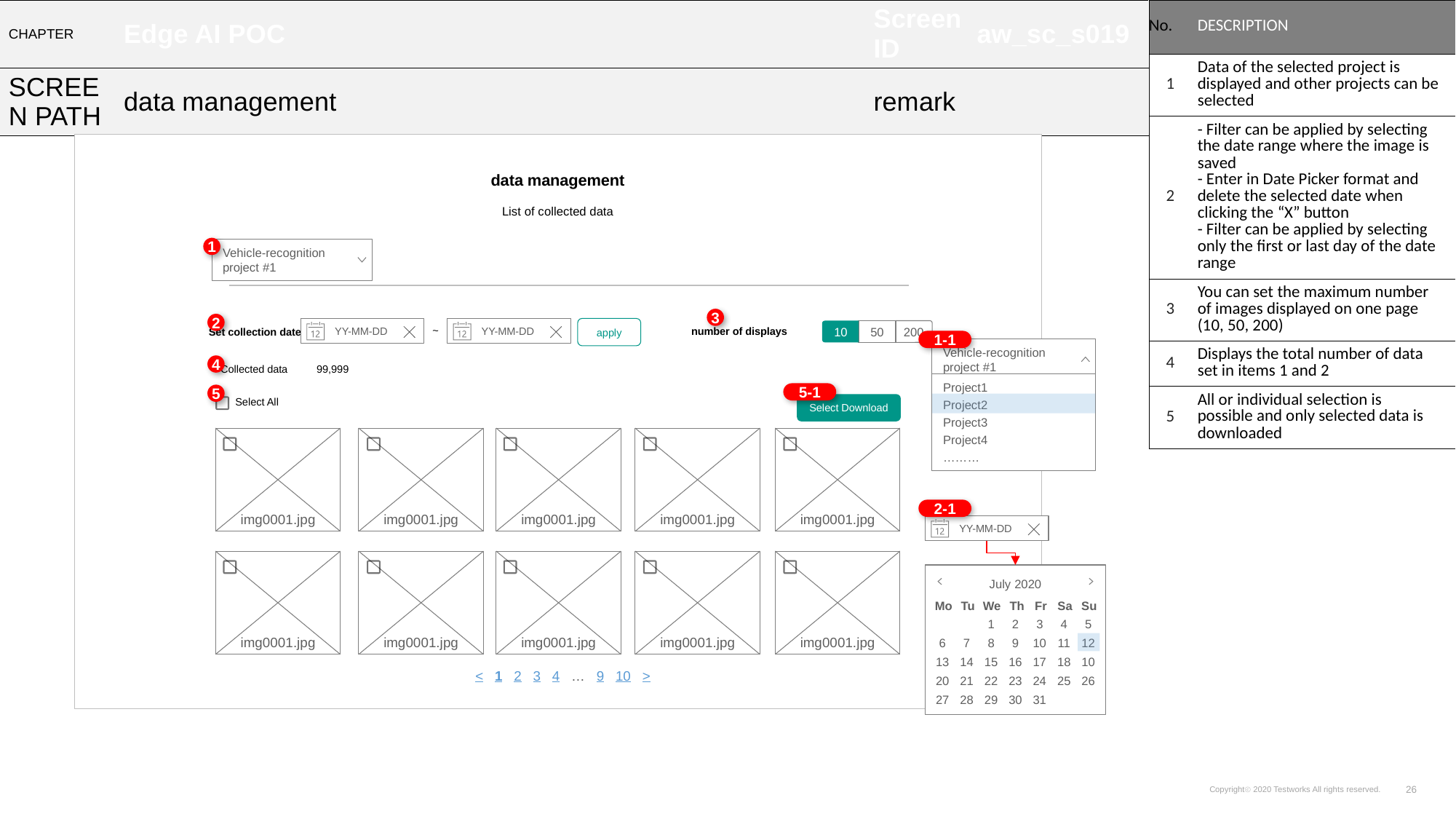

| CHAPTER | Edge AI POC | Screen ID | aw\_sc\_s019 |
| --- | --- | --- | --- |
| SCREEN PATH | data management | remark |  |
| No. | DESCRIPTION |
| --- | --- |
| 1 | Data of the selected project is displayed and other projects can be selected |
| 2 | - Filter can be applied by selecting the date range where the image is saved - Enter in Date Picker format and delete the selected date when clicking the “X” button - Filter can be applied by selecting only the first or last day of the date range |
| 3 | You can set the maximum number of images displayed on one page (10, 50, 200) |
| 4 | Displays the total number of data set in items 1 and 2 |
| 5 | All or individual selection is possible and only selected data is downloaded |
GNB

data management

List of collected data
1
Vehicle-recognition project #1

3
2
apply
        YY-MM-DD

        YY-MM-DD

10
200
50
~
number of displays
Set collection date
1-1
Vehicle-recognition project #1

Project1
Project2
Project3
Project4
………

4
Collected data          99,999
5-1
5
Select Download
Select All

img0001.jpg

img0001.jpg

img0001.jpg

img0001.jpg

img0001.jpg

2-1
        YY-MM-DD

img0001.jpg

img0001.jpg

img0001.jpg

img0001.jpg

img0001.jpg

July 2020

Mo
Tu
We
Th
Fr
Sa
Su
1
2
3
4
5
6
7
8
9
10
11
12
13
14
15
16
17
18
10
20
21
22
23
24
25
26
27
28
29
30
31

<   1   2   3   4   …   9   10   >